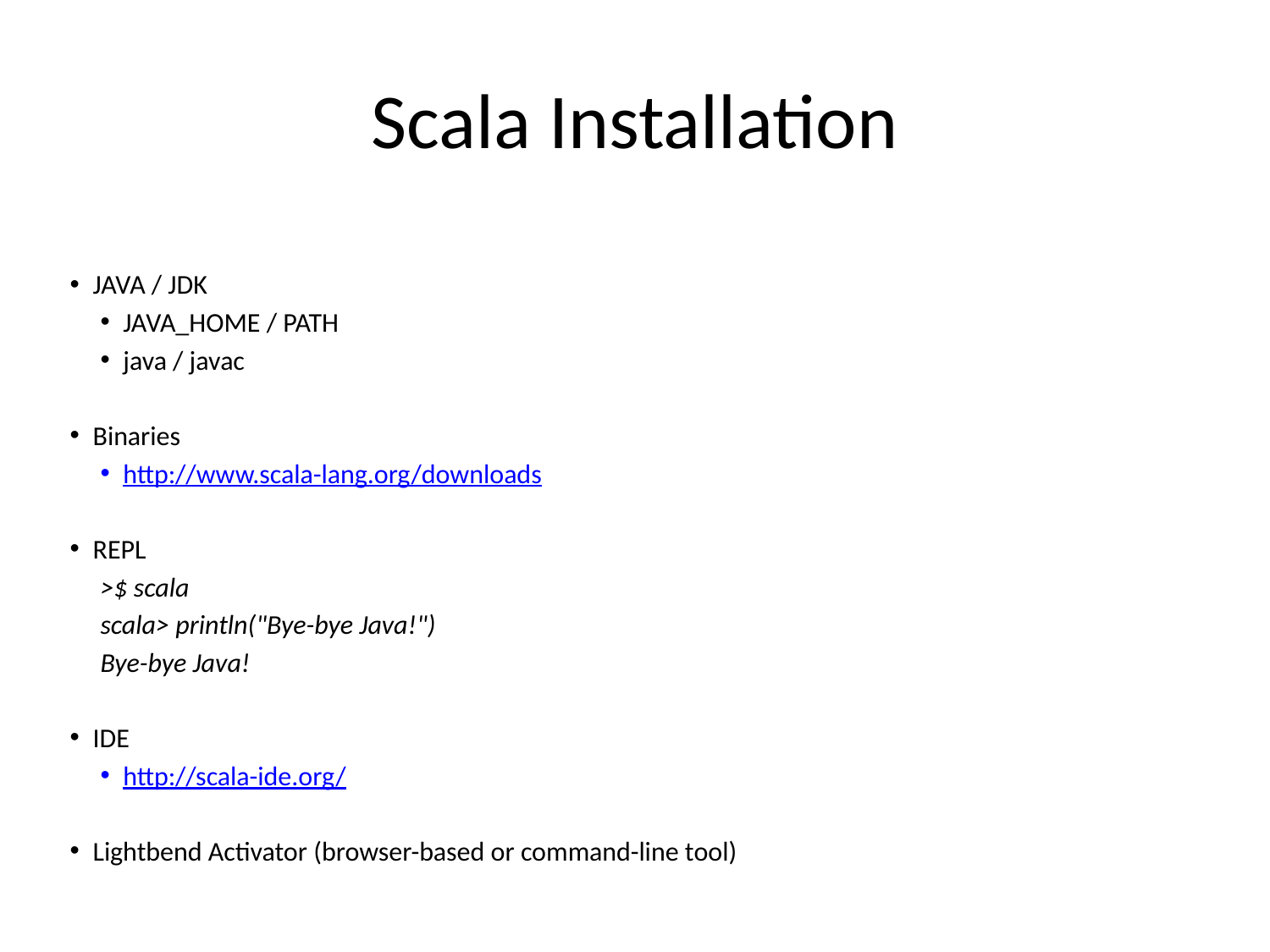

# Scala Installation

JAVA / JDK
JAVA_HOME / PATH
java / javac

Binaries
http://www.scala-lang.org/downloads

REPL
>$ scala
scala> println("Bye-bye Java!")
Bye-bye Java!

IDE
http://scala-ide.org/

Lightbend Activator (browser-based or command-line tool)